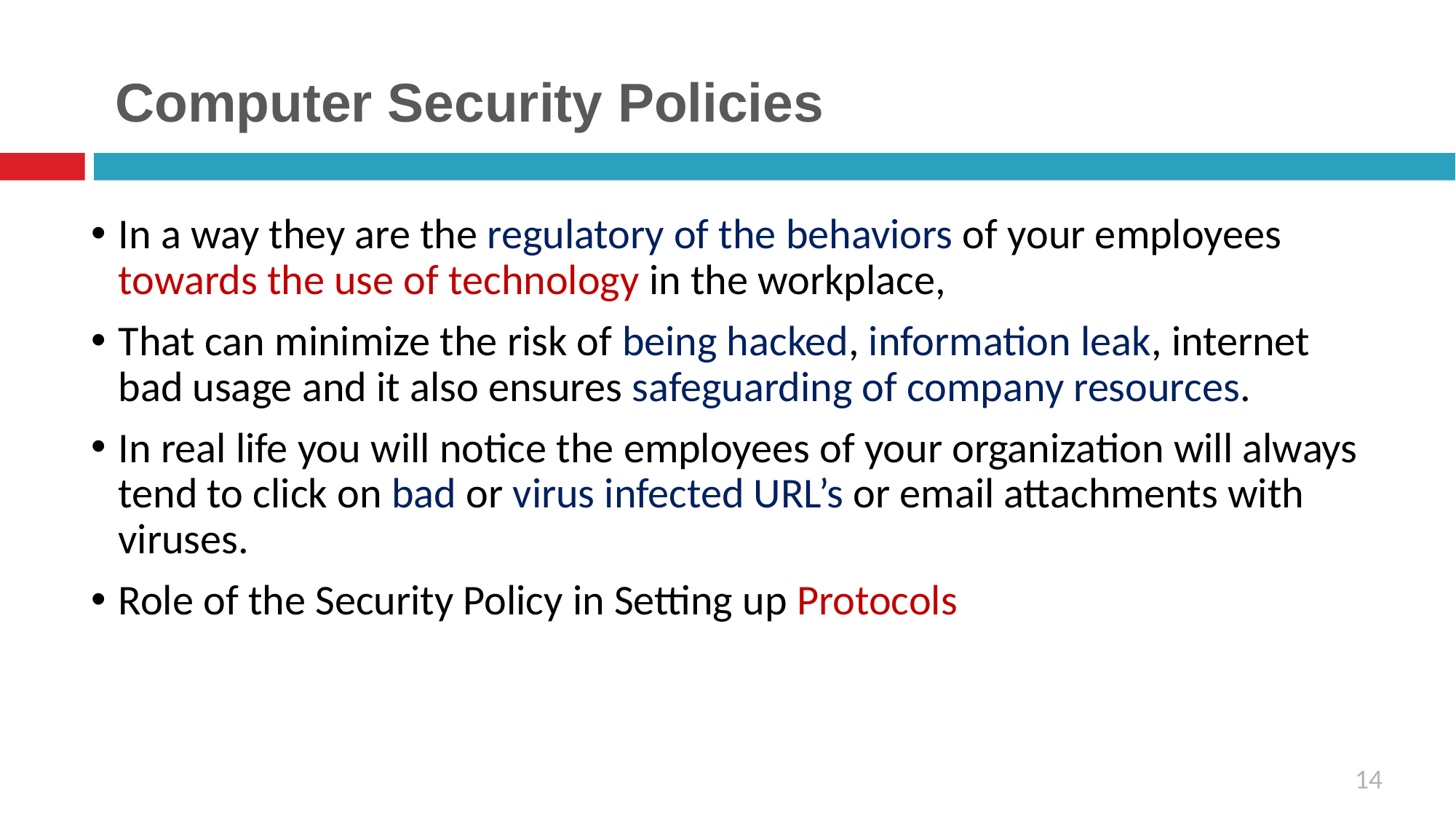

# Computer Security Policies
In a way they are the regulatory of the behaviors of your employees towards the use of technology in the workplace,
That can minimize the risk of being hacked, information leak, internet bad usage and it also ensures safeguarding of company resources.
In real life you will notice the employees of your organization will always tend to click on bad or virus infected URL’s or email attachments with viruses.
Role of the Security Policy in Setting up Protocols
14